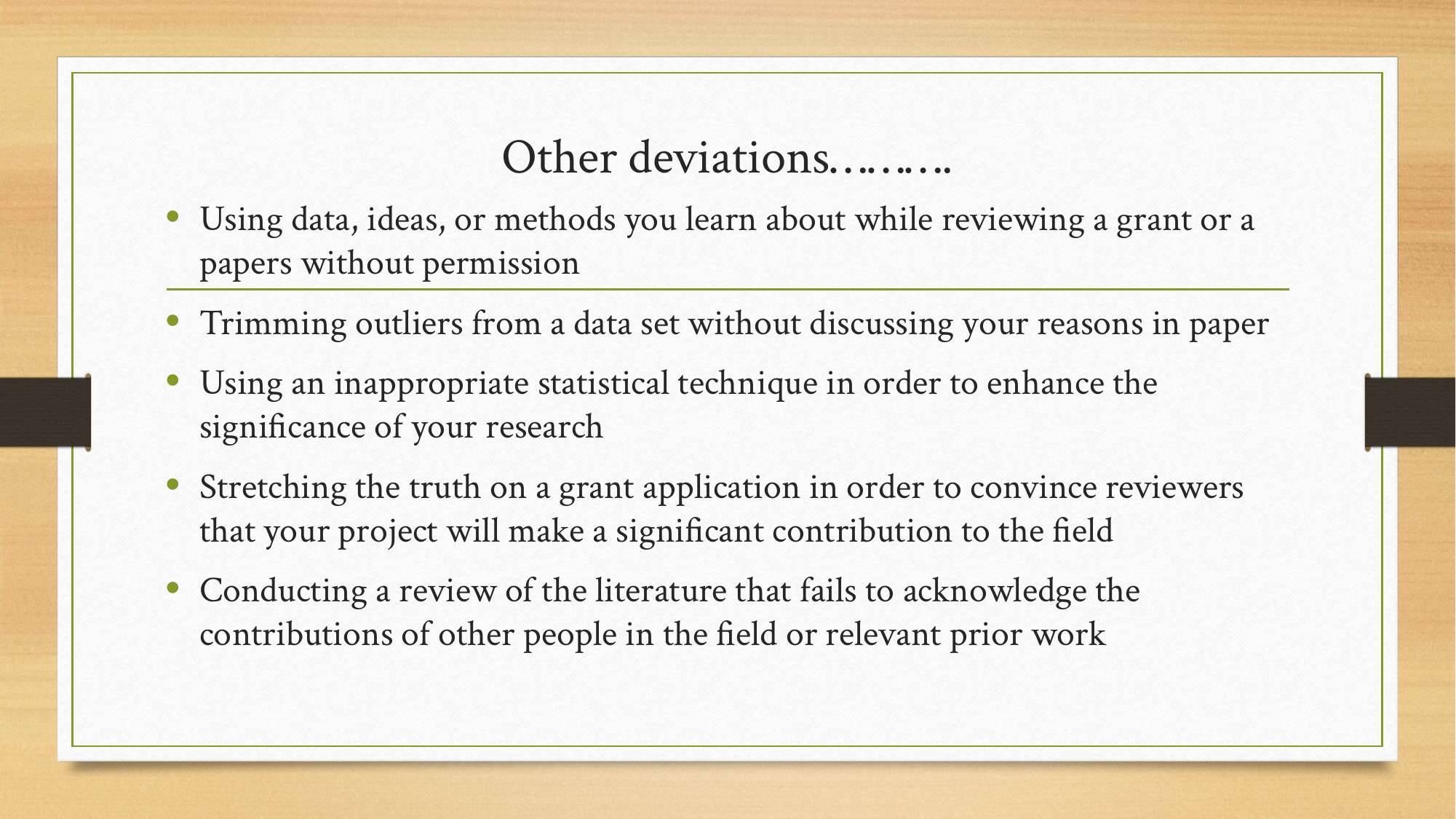

# Other deviations……….
Using data, ideas, or methods you learn about while reviewing a grant or a papers without permission
Trimming outliers from a data set without discussing your reasons in paper
Using an inappropriate statistical technique in order to enhance the significance of your research
Stretching the truth on a grant application in order to convince reviewers that your project will make a significant contribution to the field
Conducting a review of the literature that fails to acknowledge the contributions of other people in the field or relevant prior work